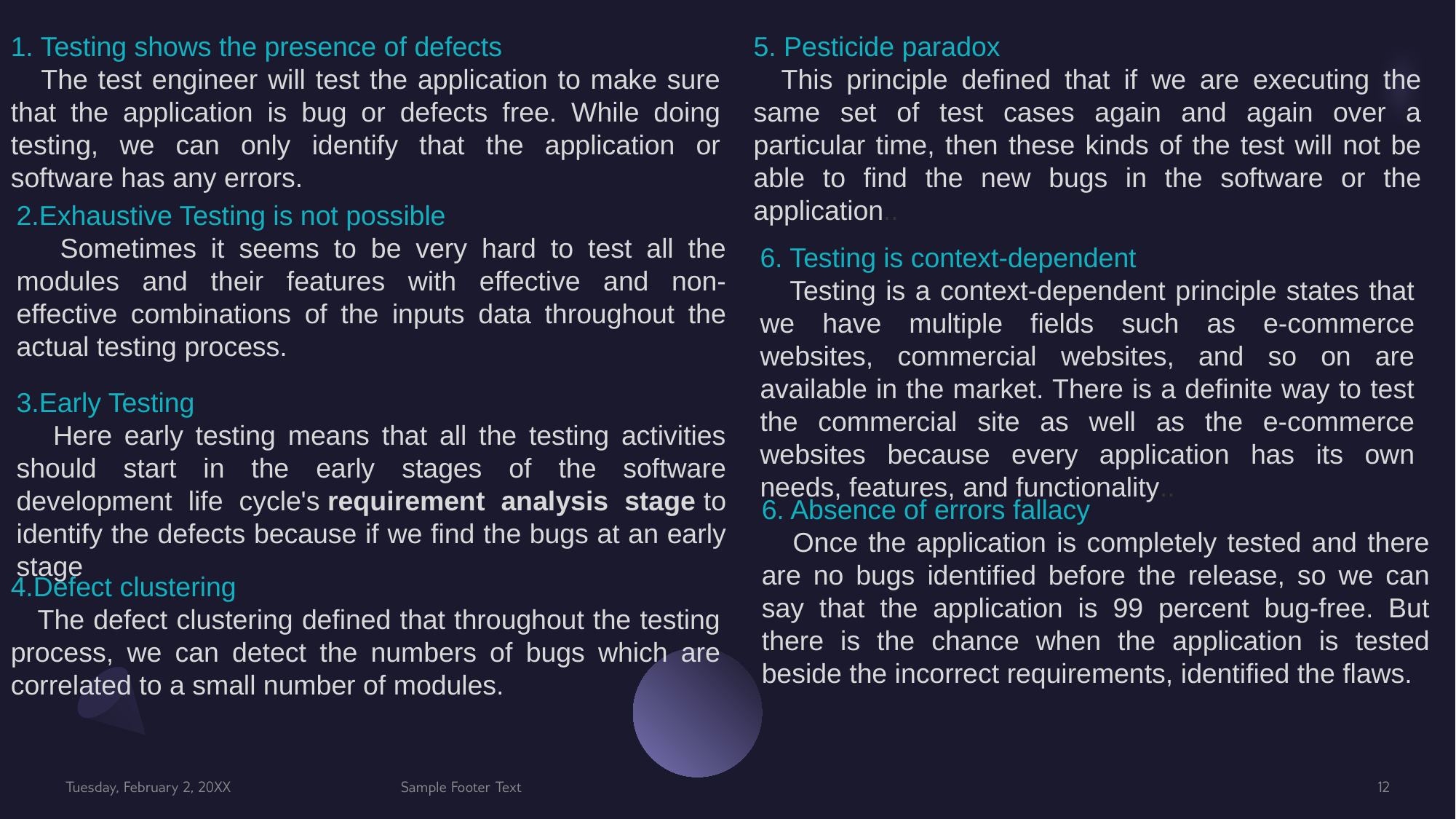

1. Testing shows the presence of defects
   The test engineer will test the application to make sure that the application is bug or defects free. While doing testing, we can only identify that the application or software has any errors.
5. Pesticide paradox
  This principle defined that if we are executing the same set of test cases again and again over a particular time, then these kinds of the test will not be able to find the new bugs in the software or the application..
2.Exhaustive Testing is not possible
   Sometimes it seems to be very hard to test all the modules and their features with effective and non- effective combinations of the inputs data throughout the actual testing process.
6. Testing is context-dependent
   Testing is a context-dependent principle states that we have multiple fields such as e-commerce websites, commercial websites, and so on are available in the market. There is a definite way to test the commercial site as well as the e-commerce websites because every application has its own needs, features, and functionality..
3.Early Testing
   Here early testing means that all the testing activities should start in the early stages of the software development life cycle's requirement analysis stage to identify the defects because if we find the bugs at an early stage
6. Absence of errors fallacy
   Once the application is completely tested and there are no bugs identified before the release, so we can say that the application is 99 percent bug-free. But there is the chance when the application is tested beside the incorrect requirements, identified the flaws.
4.Defect clustering
   The defect clustering defined that throughout the testing process, we can detect the numbers of bugs which are correlated to a small number of modules.
Tuesday, February 2, 20XX
Sample Footer Text
12

#